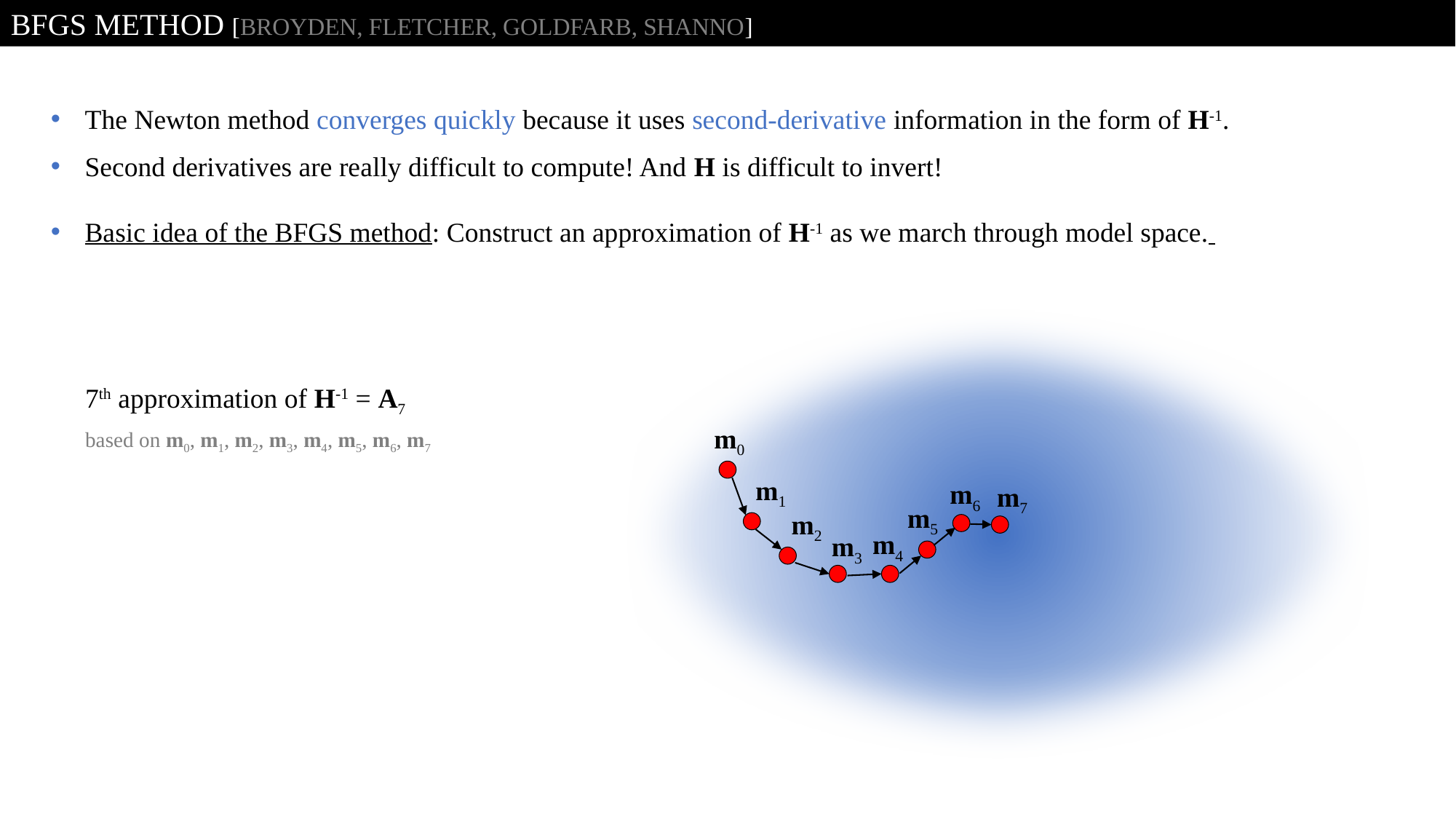

BFGS Method [Broyden, Fletcher, Goldfarb, Shanno]
The Newton method converges quickly because it uses second-derivative information in the form of H-1.

Second derivatives are really difficult to compute! And H is difficult to invert!

Basic idea of the BFGS method: Construct an approximation of H-1 as we march through model space.

7th approximation of H-1 = A7

based on m0, m1, m2, m3, m4, m5, m6, m7
m0

m1
m6
m7
m5
m2

m4
m3